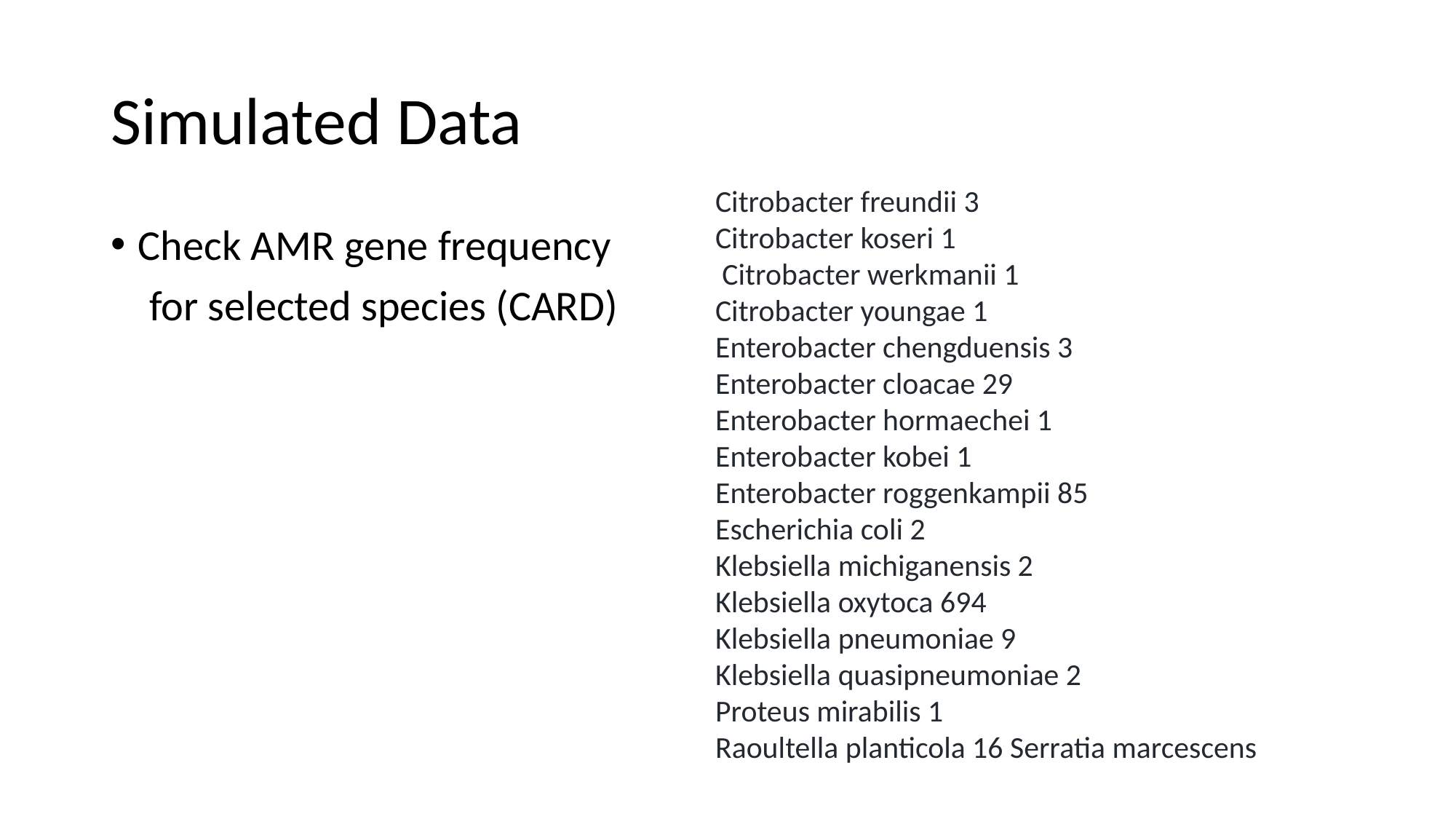

# Simulated Data
Citrobacter freundii 3
Citrobacter koseri 1
 Citrobacter werkmanii 1
Citrobacter youngae 1
Enterobacter chengduensis 3
Enterobacter cloacae 29
Enterobacter hormaechei 1
Enterobacter kobei 1
Enterobacter roggenkampii 85
Escherichia coli 2
Klebsiella michiganensis 2
Klebsiella oxytoca 694
Klebsiella pneumoniae 9
Klebsiella quasipneumoniae 2
Proteus mirabilis 1
Raoultella planticola 16 Serratia marcescens
Check AMR gene frequency
    for selected species (CARD)